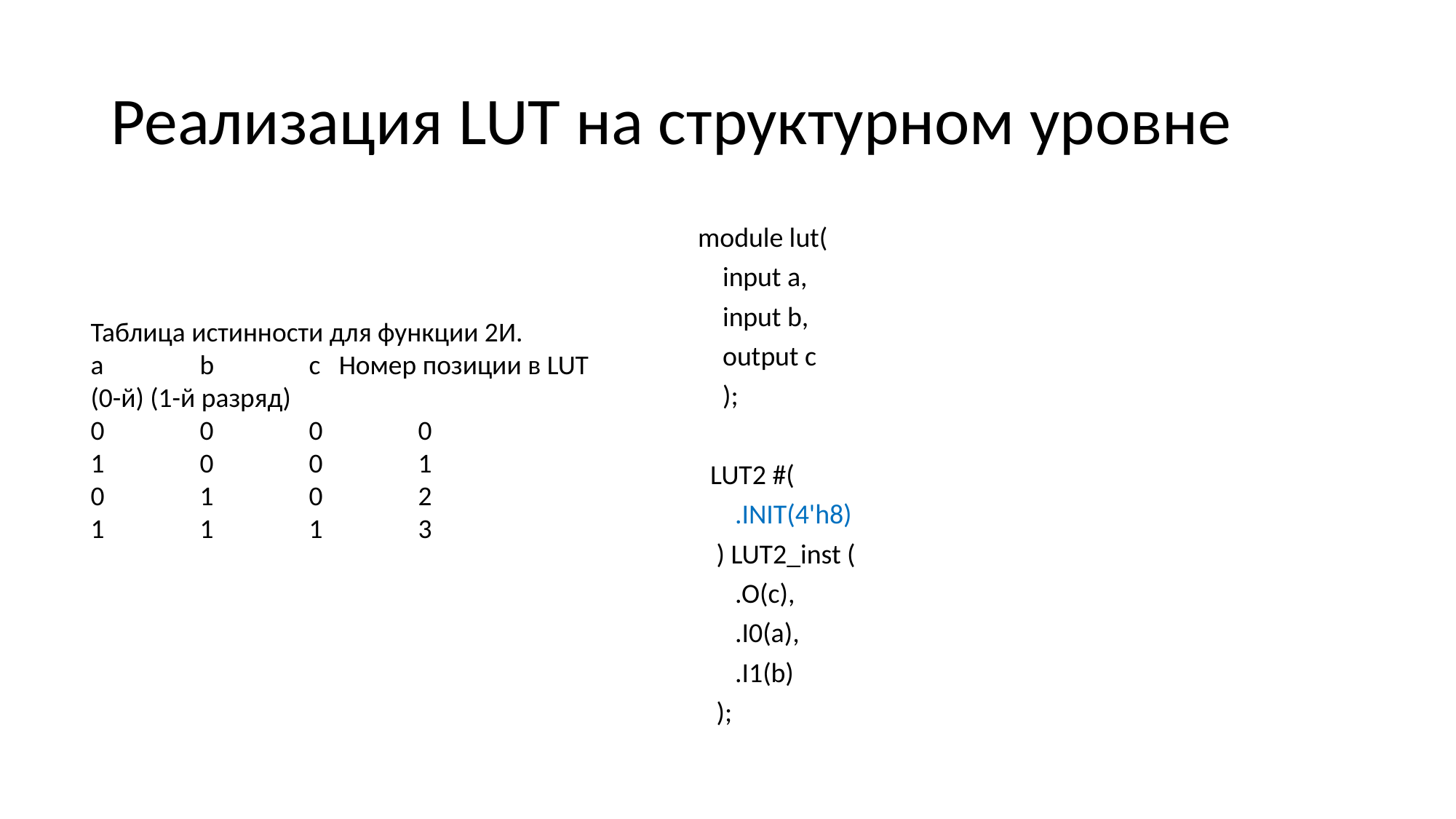

# Реализация LUT на структурном уровне
module lut(
    input a,
    input b,
    output c
    );

  LUT2 #(
      .INIT(4'h8)
   ) LUT2_inst (
      .O(c),
      .I0(a),
      .I1(b)
   );

Таблица истинности для функции 2И.
a 	b 	c   Номер позиции в LUT
(0-й) (1-й разряд)
0	0	0  	0
1	0	0  	1
0	1	0  	2
1	1	1  	3